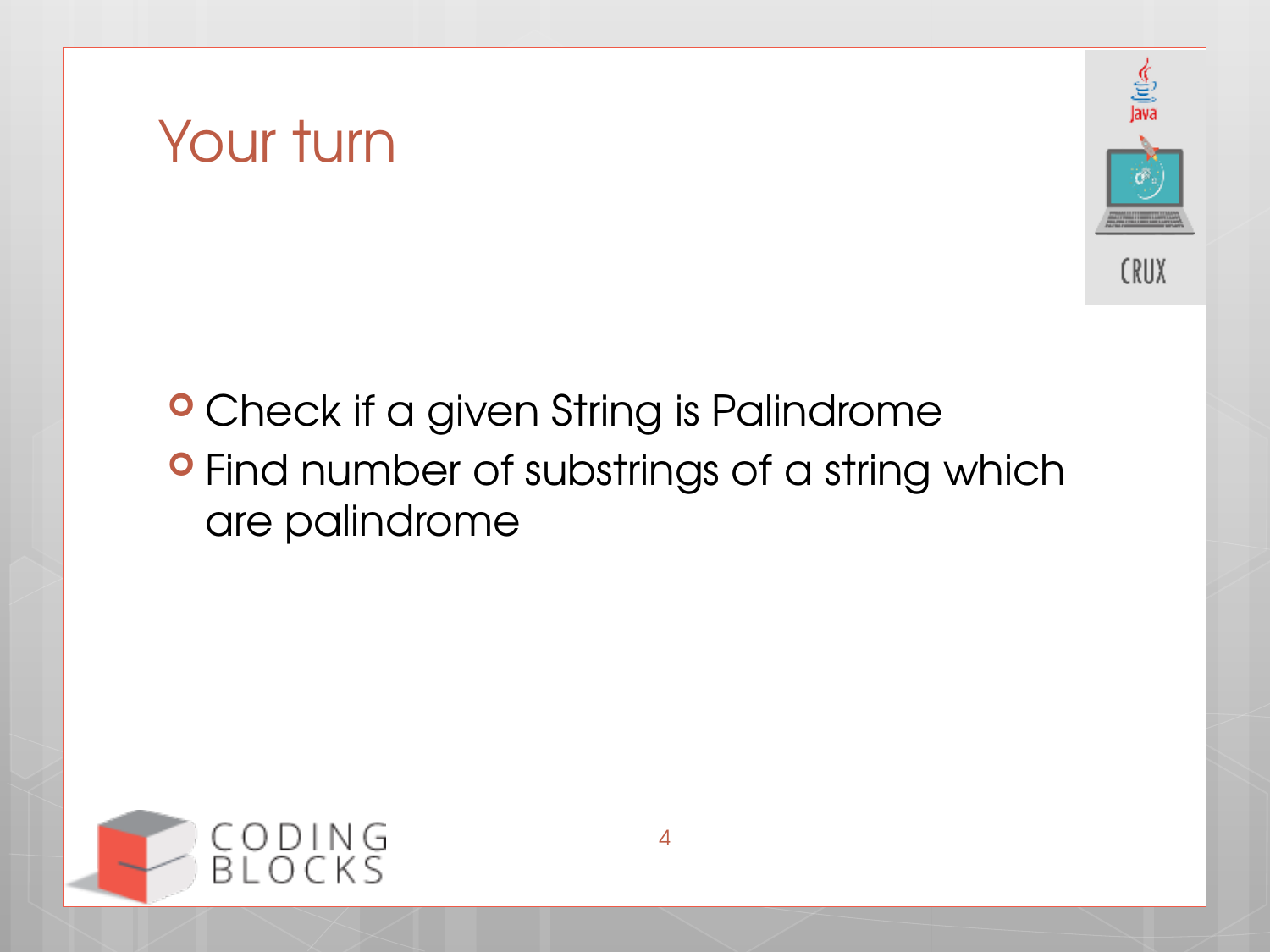

# Your turn

Check if a given String is Palindrome
Find number of substrings of a string which are palindrome

4